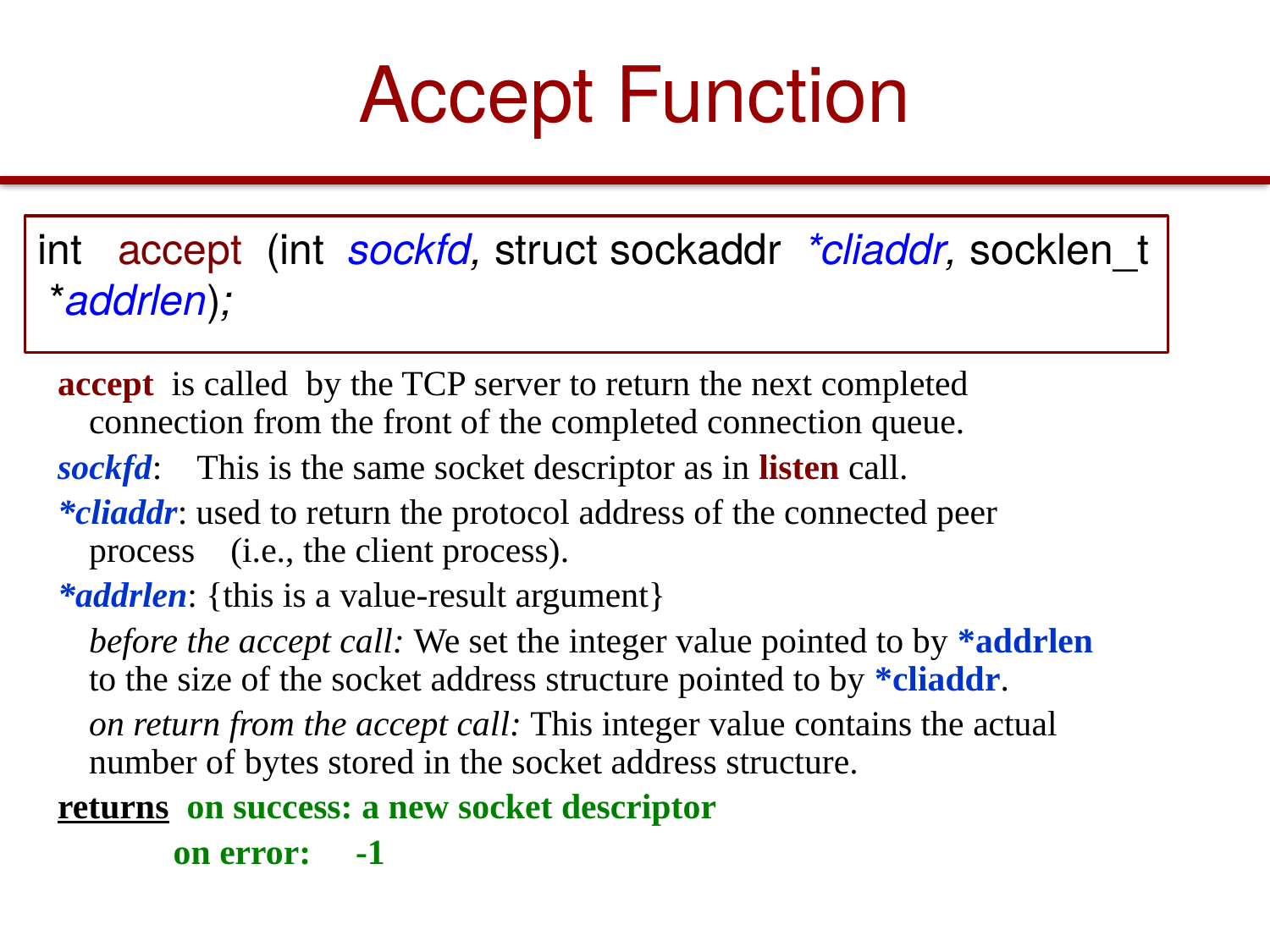

# Accept Function
int   accept  (int  sockfd, struct sockaddr  *cliaddr, socklen_t  *addrlen);
accept  is called  by the TCP server to return the next completed connection from the front of the completed connection queue.
sockfd:    This is the same socket descriptor as in listen call.
*cliaddr: used to return the protocol address of the connected peer process    (i.e., the client process).
*addrlen: {this is a value-result argument}
	before the accept call: We set the integer value pointed to by *addrlen to the size of the socket address structure pointed to by *cliaddr.
	on return from the accept call: This integer value contains the actual number of bytes stored in the socket address structure.
returns  on success: a new socket descriptor
             on error:     -1